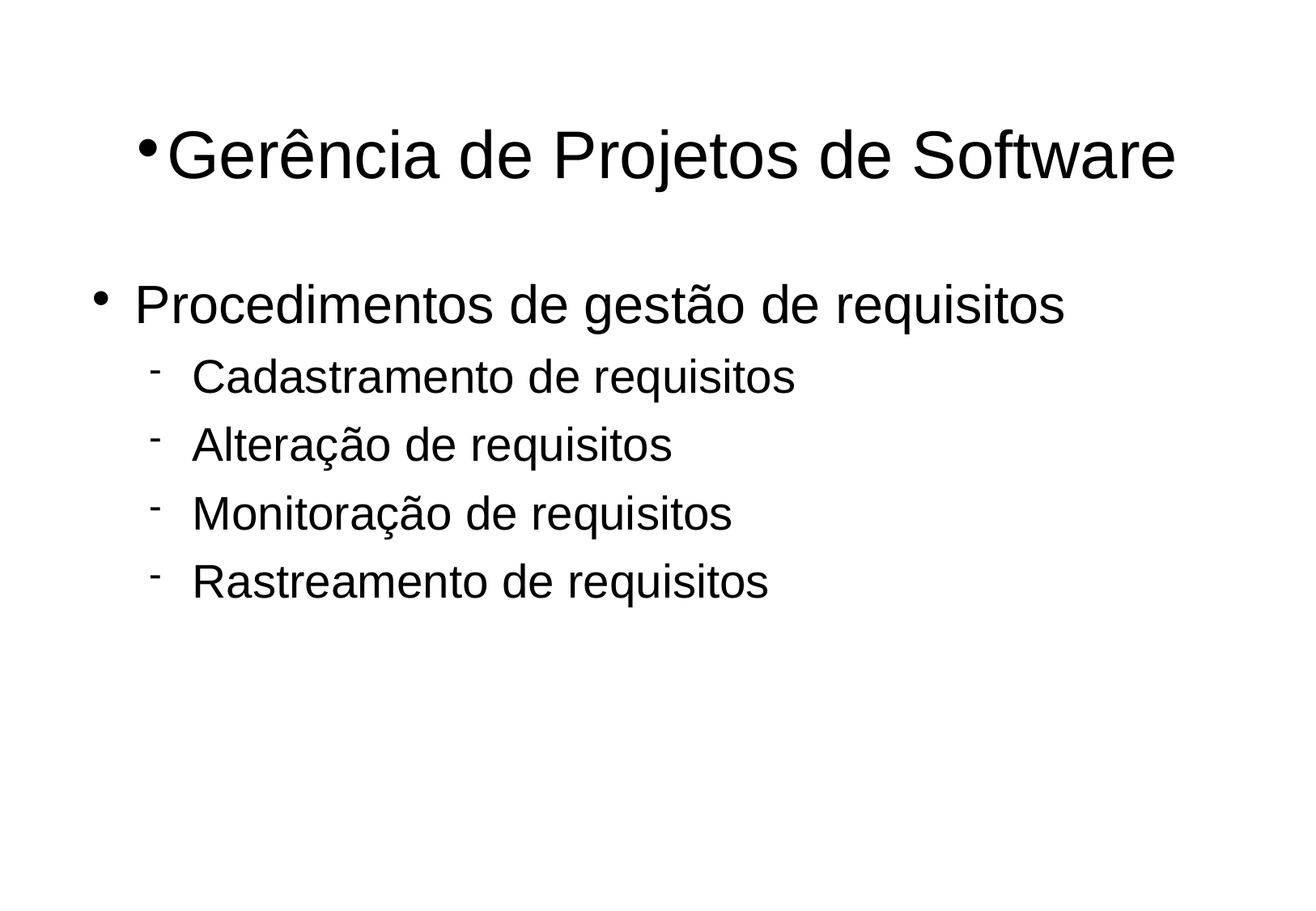

Gerência de Projetos de Software
Procedimentos de gestão de requisitos
Cadastramento de requisitos
Alteração de requisitos
Monitoração de requisitos
Rastreamento de requisitos